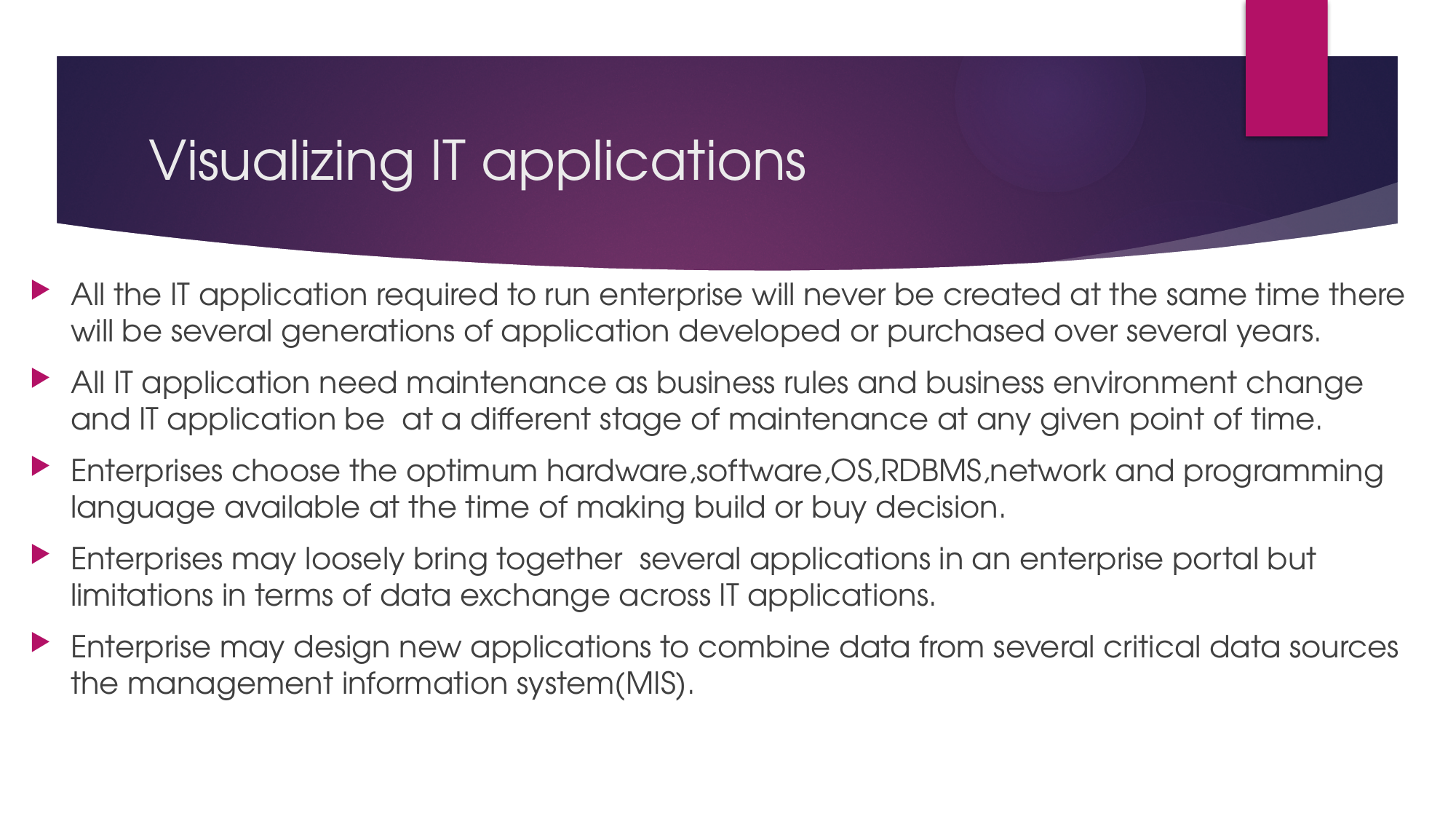

# Visualizing IT applications
All the IT application required to run enterprise will never be created at the same time there will be several generations of application developed or purchased over several years.
All IT application need maintenance as business rules and business environment change and IT application be  at a different stage of maintenance at any given point of time.
Enterprises choose the optimum hardware,software,OS,RDBMS,network and programming language available at the time of making build or buy decision.
Enterprises may loosely bring together  several applications in an enterprise portal but limitations in terms of data exchange across IT applications.
Enterprise may design new applications to combine data from several critical data sources the management information system(MIS).